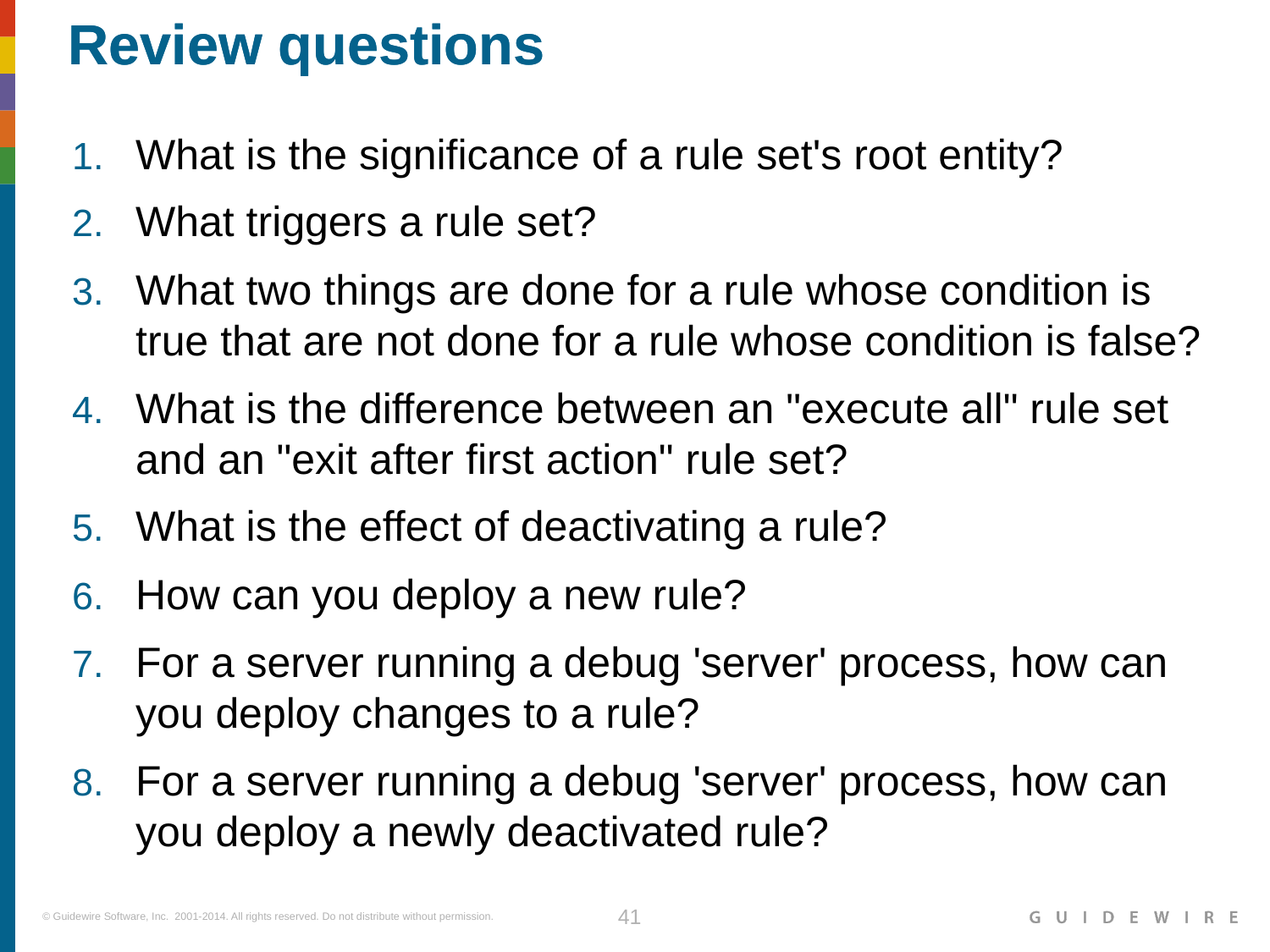

What is the significance of a rule set's root entity?
What triggers a rule set?
What two things are done for a rule whose condition is true that are not done for a rule whose condition is false?
What is the difference between an "execute all" rule set and an "exit after first action" rule set?
What is the effect of deactivating a rule?
How can you deploy a new rule?
For a server running a debug 'server' process, how can you deploy changes to a rule?
For a server running a debug 'server' process, how can you deploy a newly deactivated rule?